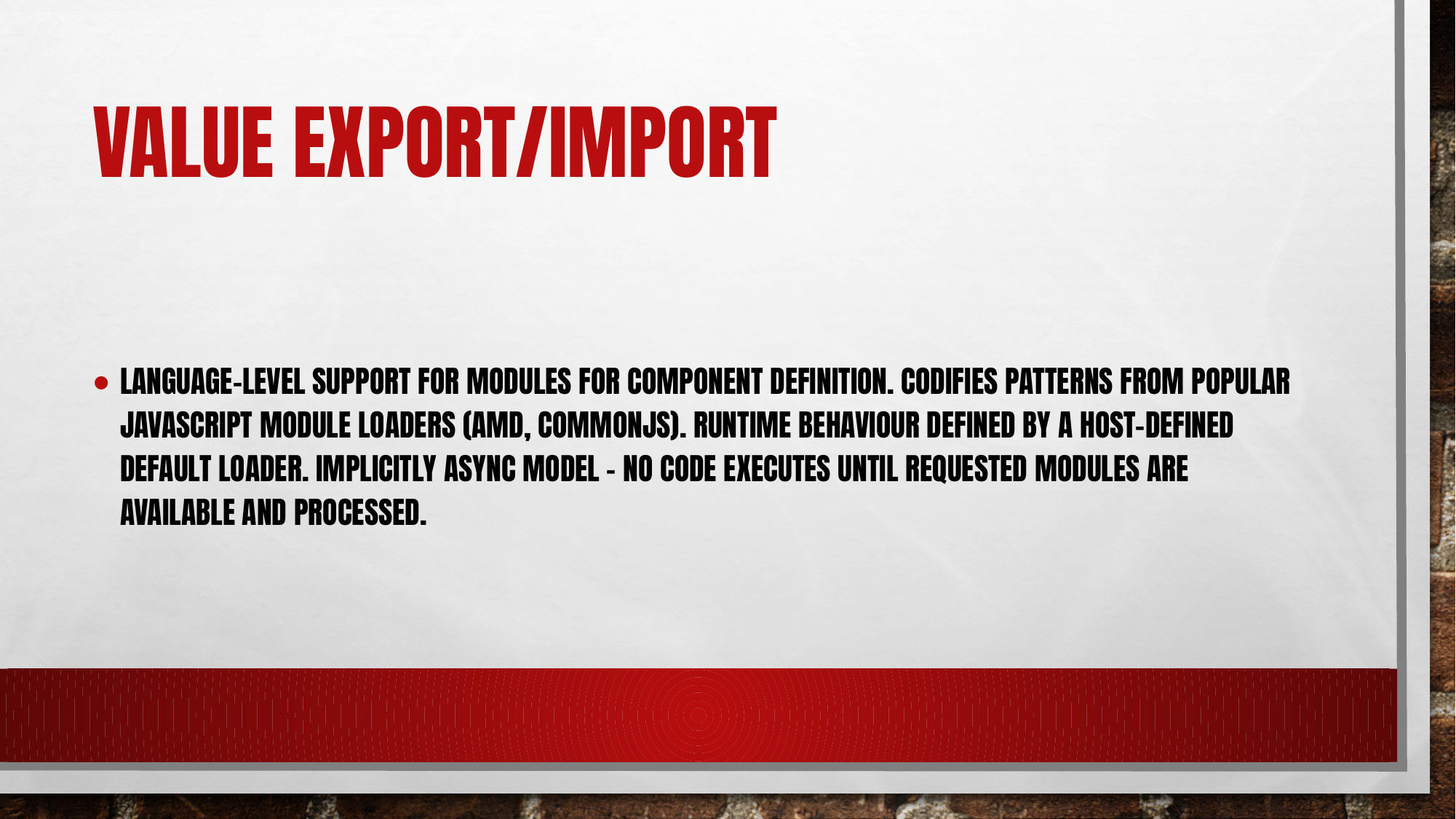

# Value export/import
Language-level support for modules for component definition. Codifies patterns from popular JavaScript module loaders (AMD, CommonJS). Runtime behaviour defined by a host-defined default loader. Implicitly async model – no code executes until requested modules are available and processed.